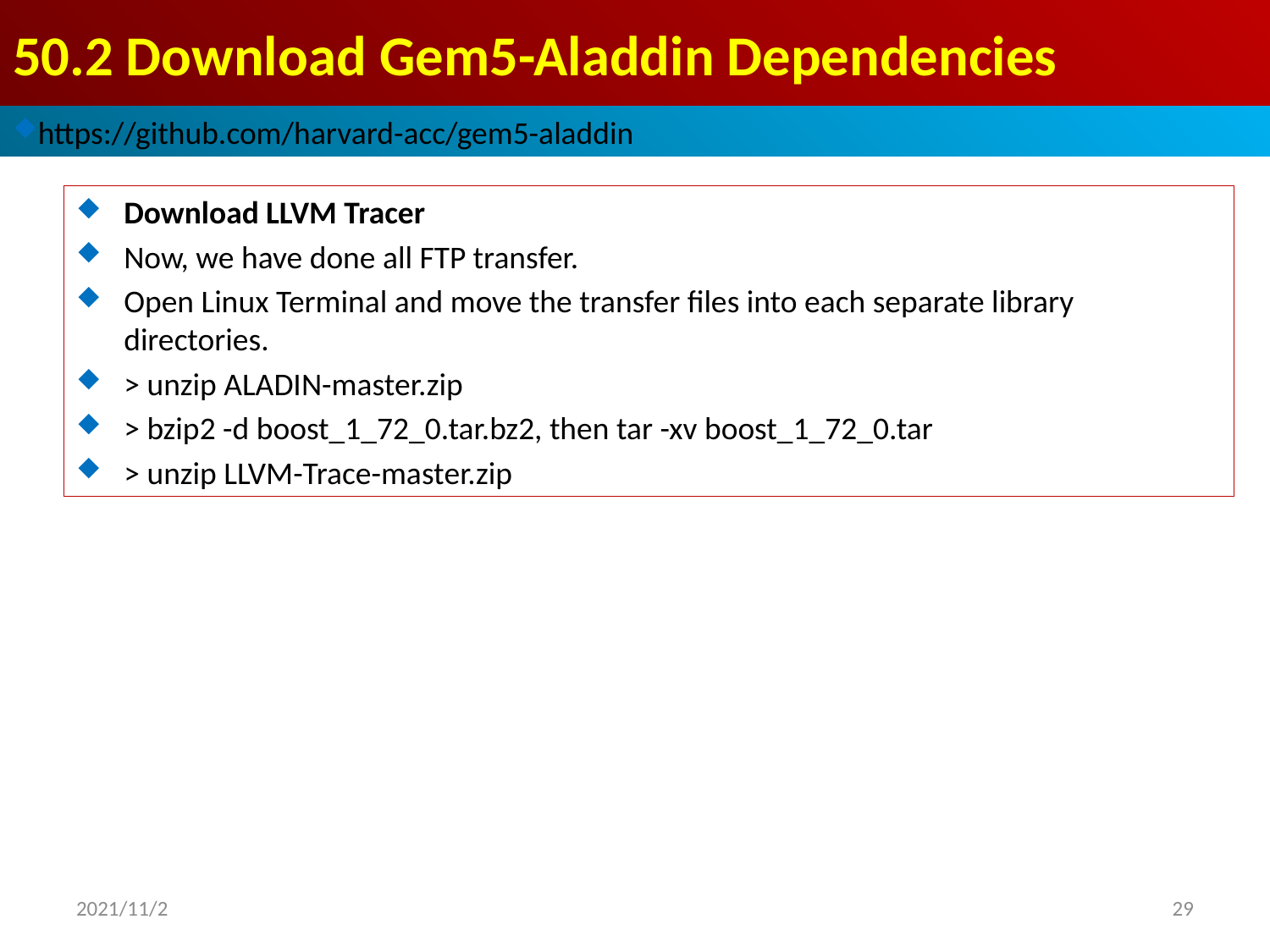

# 50.2 Download Gem5-Aladdin Dependencies
https://github.com/harvard-acc/gem5-aladdin
Download LLVM Tracer
Now, we have done all FTP transfer.
Open Linux Terminal and move the transfer files into each separate library directories.
> unzip ALADIN-master.zip
> bzip2 -d boost_1_72_0.tar.bz2, then tar -xv boost_1_72_0.tar
> unzip LLVM-Trace-master.zip

2021/11/2
29